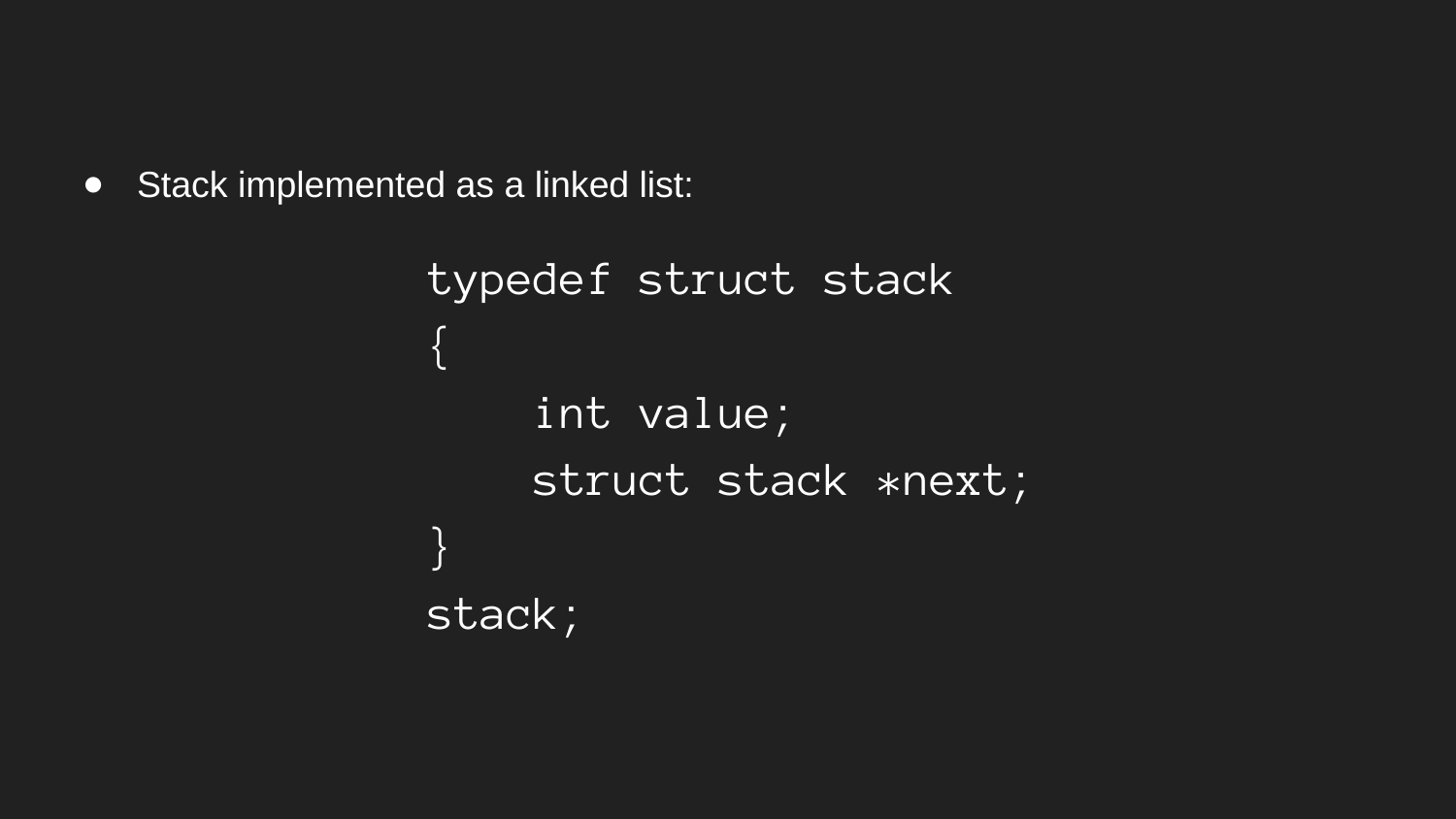

Stack implemented as a linked list:
typedef struct stack
{
    int value;
    struct stack *next;
}
stack;